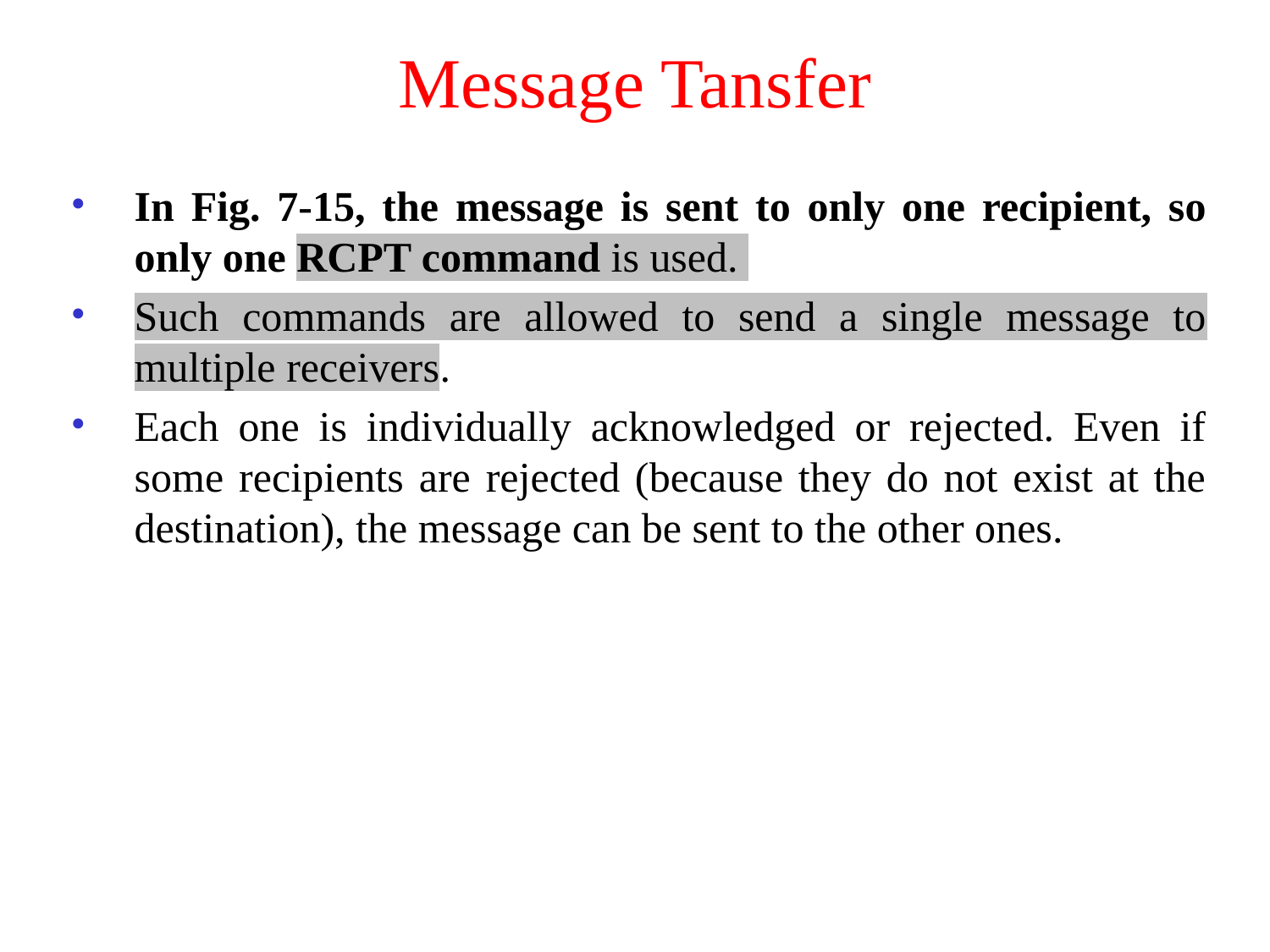

# Message Tansfer
In Fig. 7-15, the message is sent to only one recipient, so only one RCPT command is used.
Such commands are allowed to send a single message to multiple receivers.
Each one is individually acknowledged or rejected. Even if some recipients are rejected (because they do not exist at the destination), the message can be sent to the other ones.